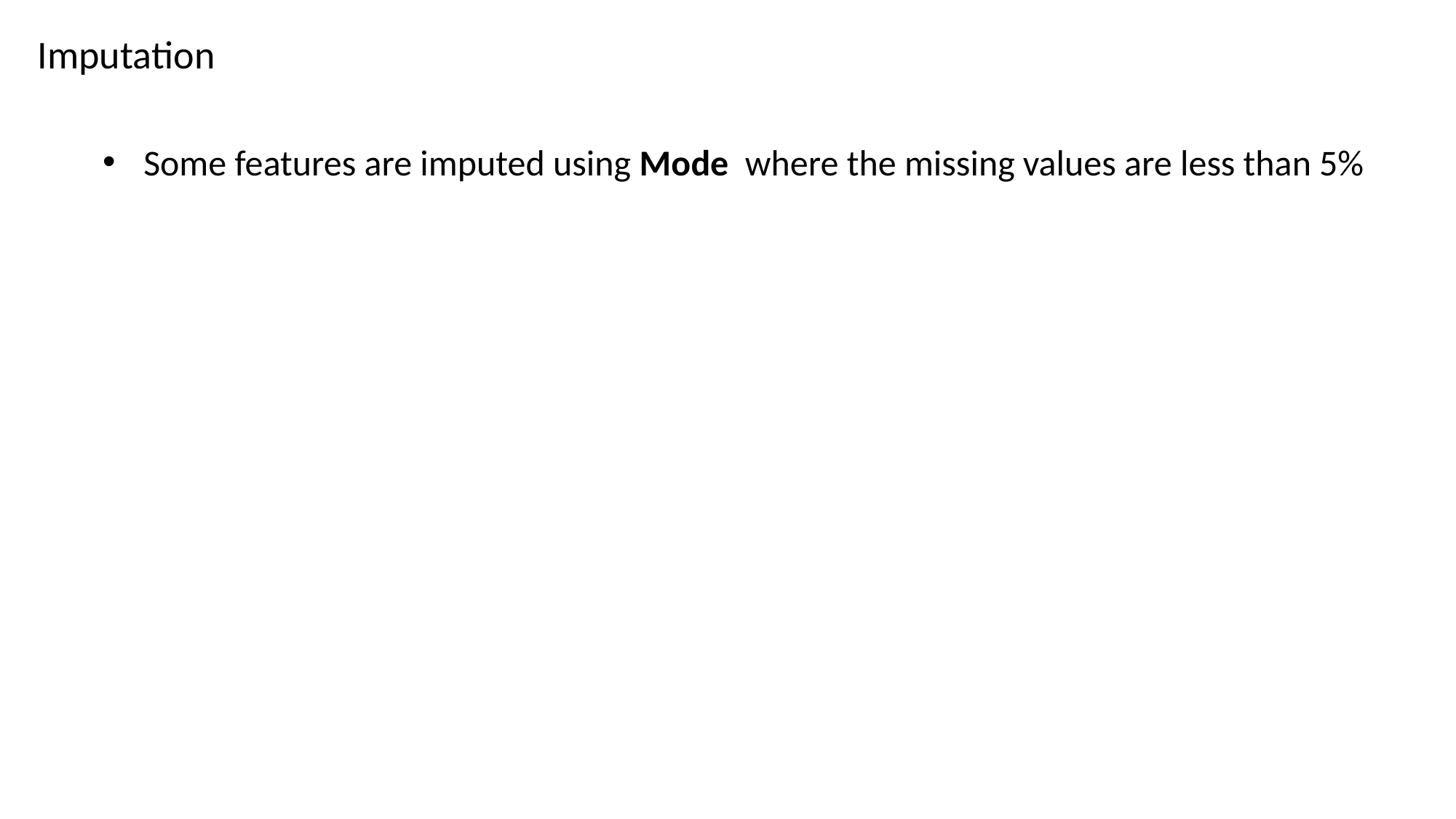

Imputation
Some features are imputed using Mode  where the missing values are less than 5%